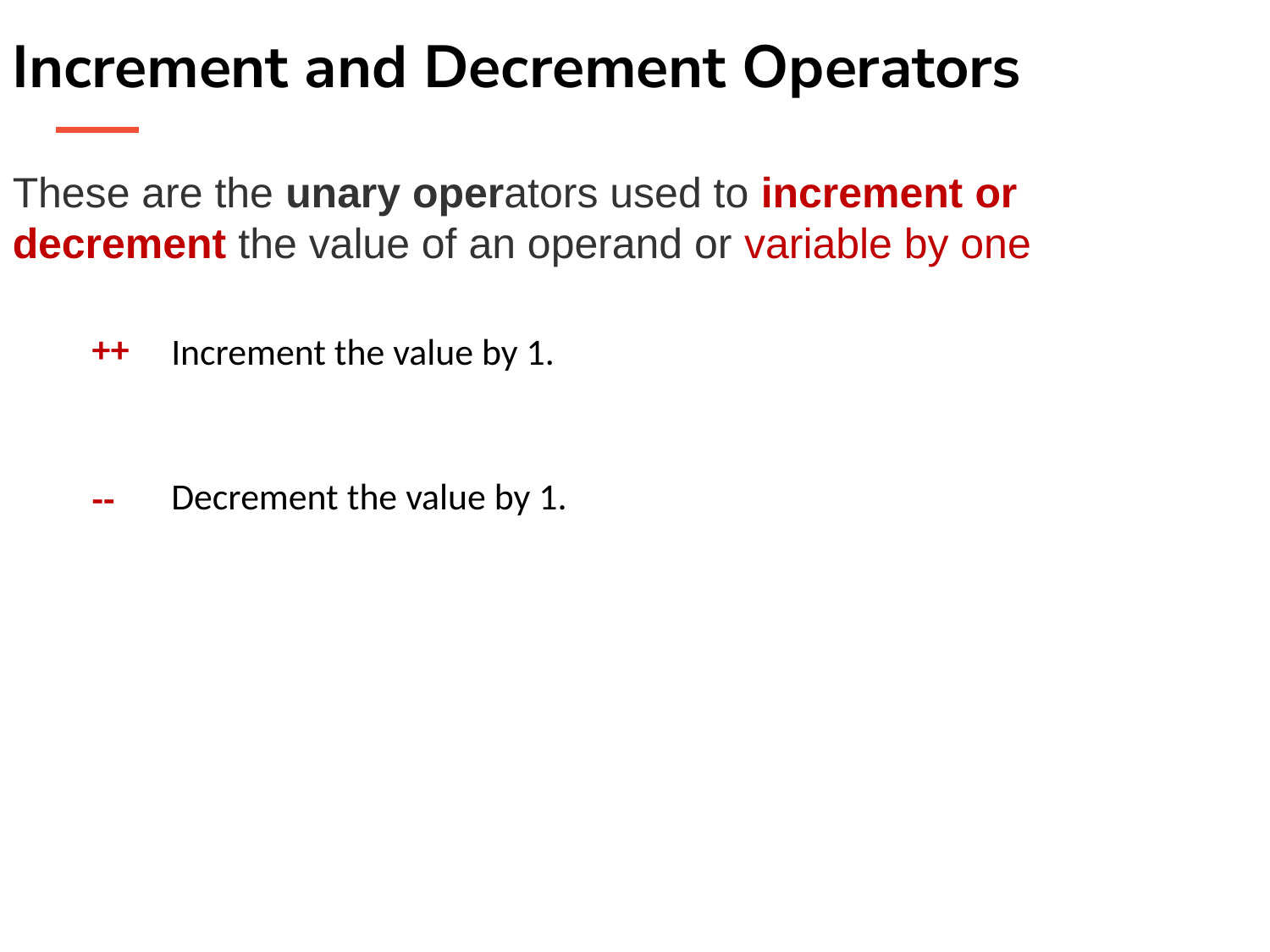

Increment and Decrement Operators

These are the unary operators used to increment or decrement the value of an operand or variable by one
++
Increment the value by 1.
Decrement the value by 1.
--